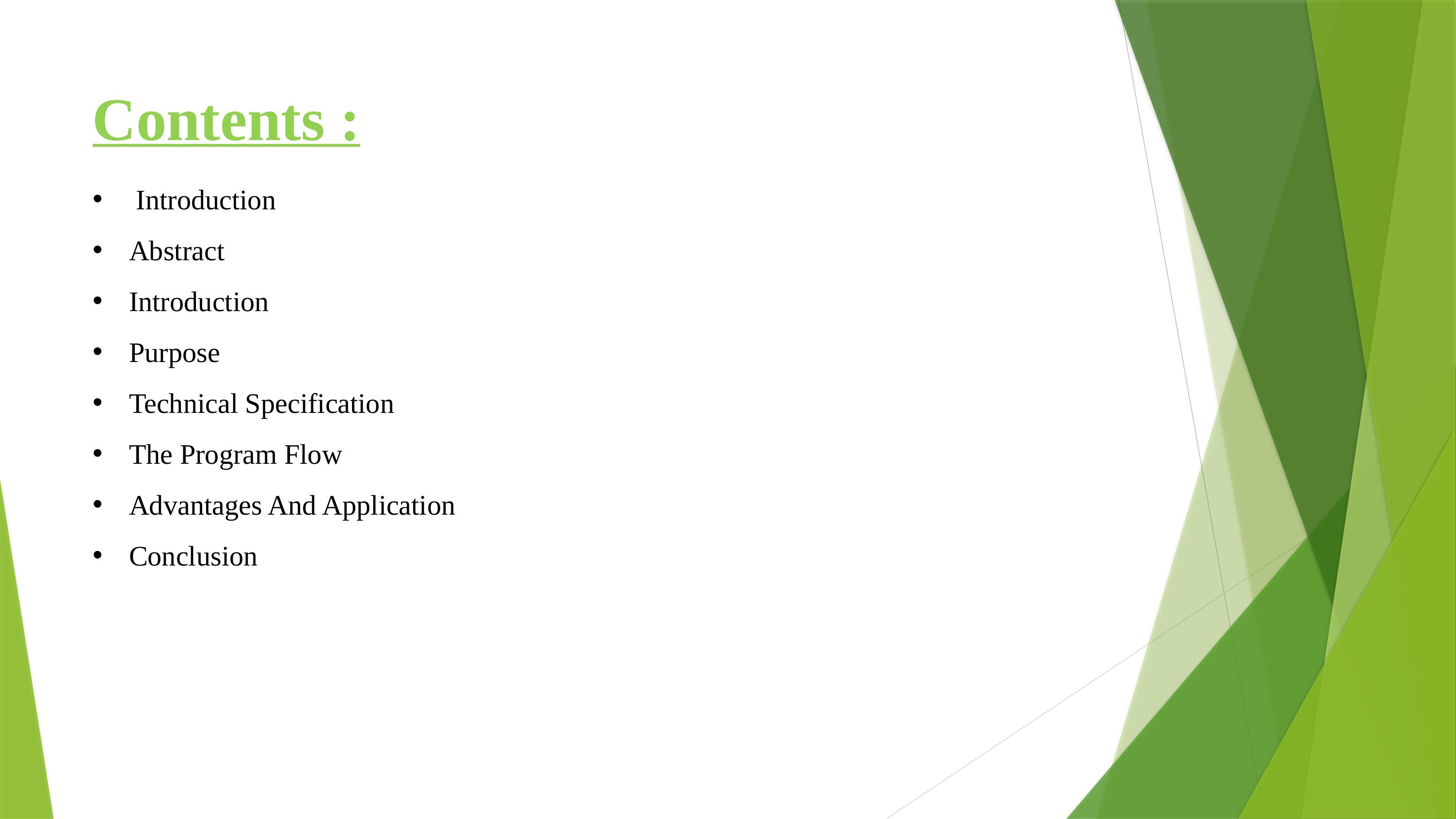

Contents :
 Introduction
Abstract
Introduction
Purpose
Technical Specification
The Program Flow
Advantages And Application
Conclusion